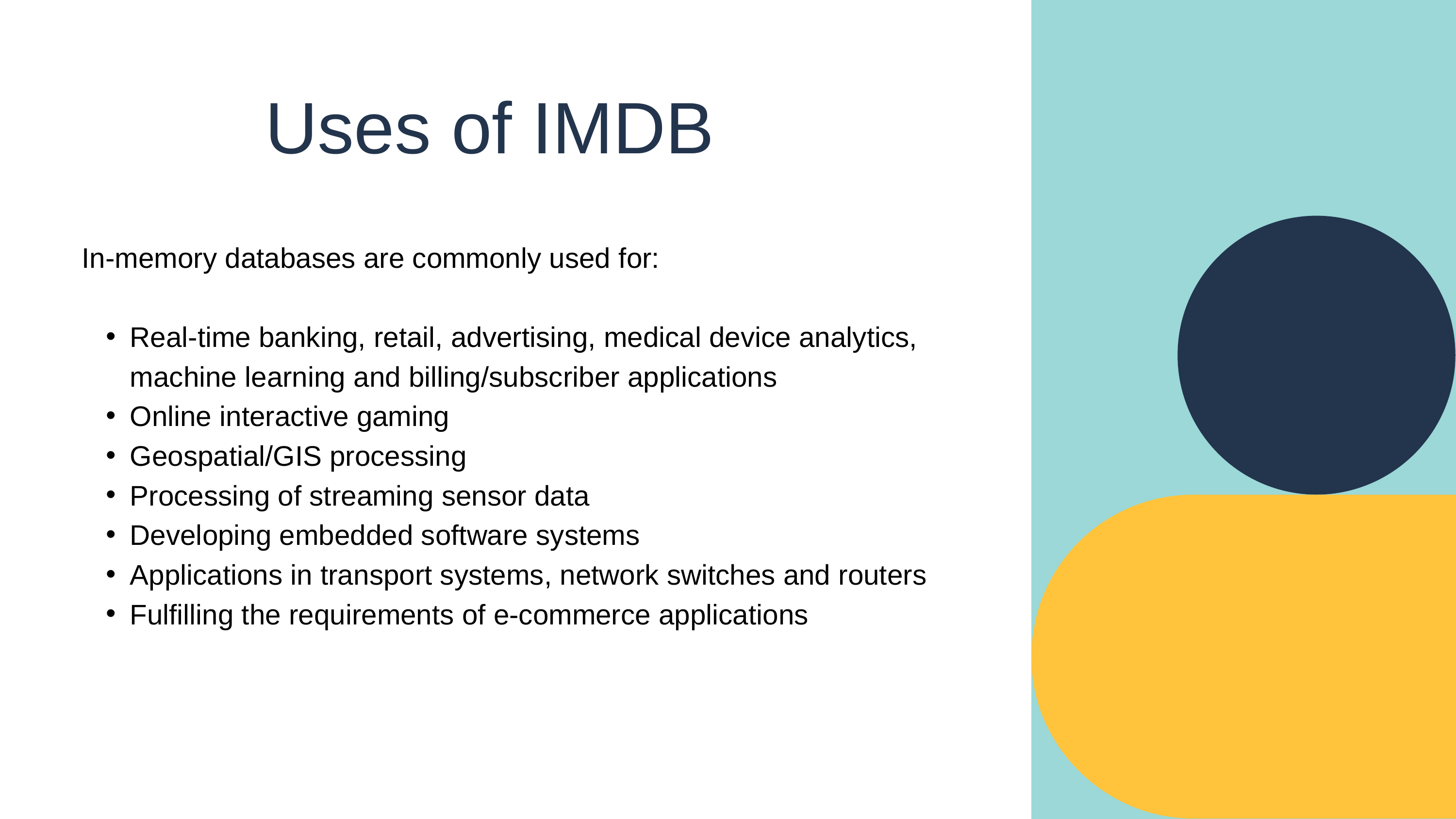

Uses of IMDB

In-memory databases are commonly used for:

Real-time banking, retail, advertising, medical device analytics, machine learning and billing/subscriber applications
Online interactive gaming
Geospatial/GIS processing
Processing of streaming sensor data
Developing embedded software systems
Applications in transport systems, network switches and routers
Fulfilling the requirements of e-commerce applications